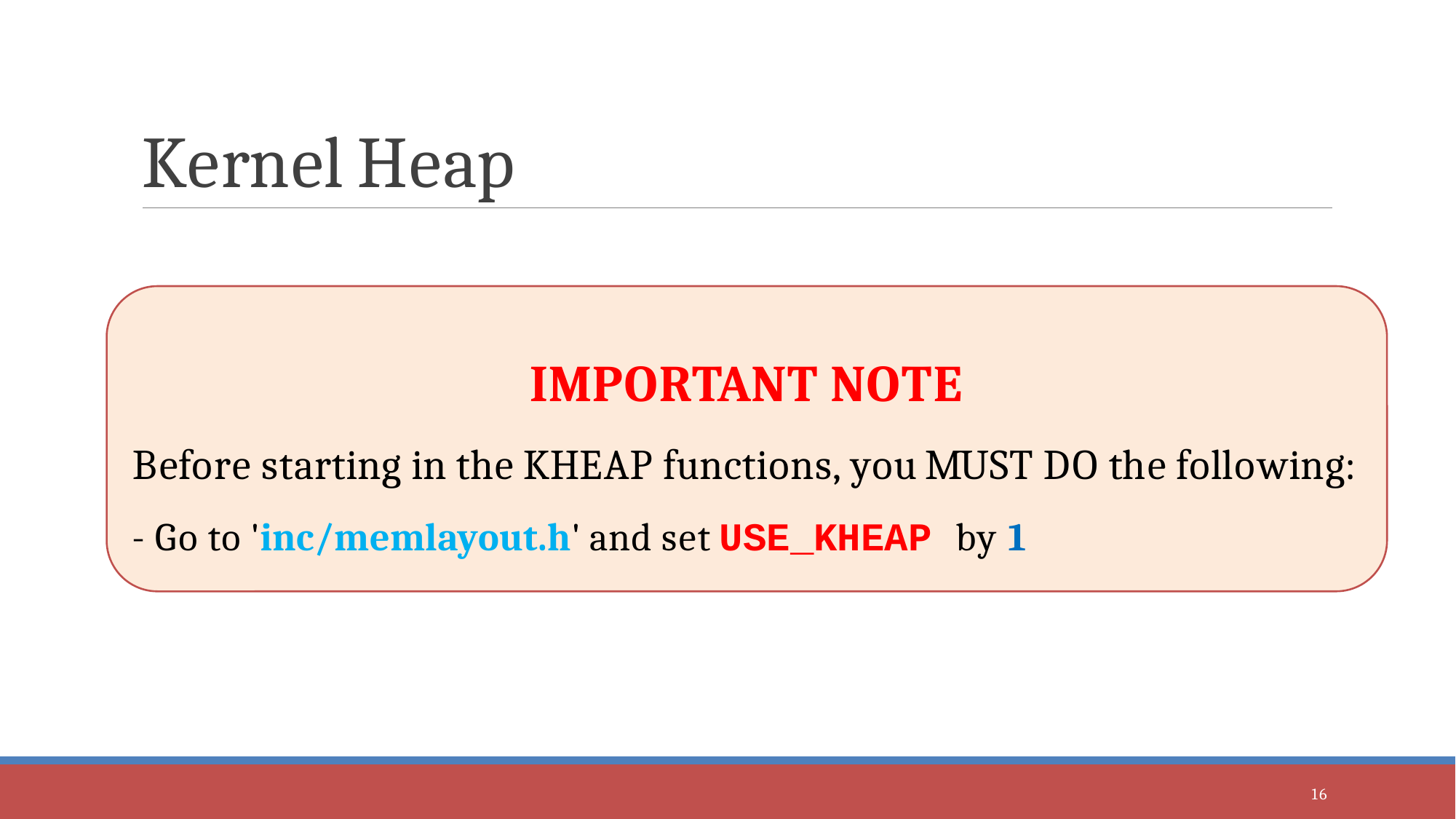

# Kernel Heap
IMPORTANT NOTE
Before starting in the KHEAP functions, you MUST DO the following:
- Go to 'inc/memlayout.h' and set USE_KHEAP by 1
16